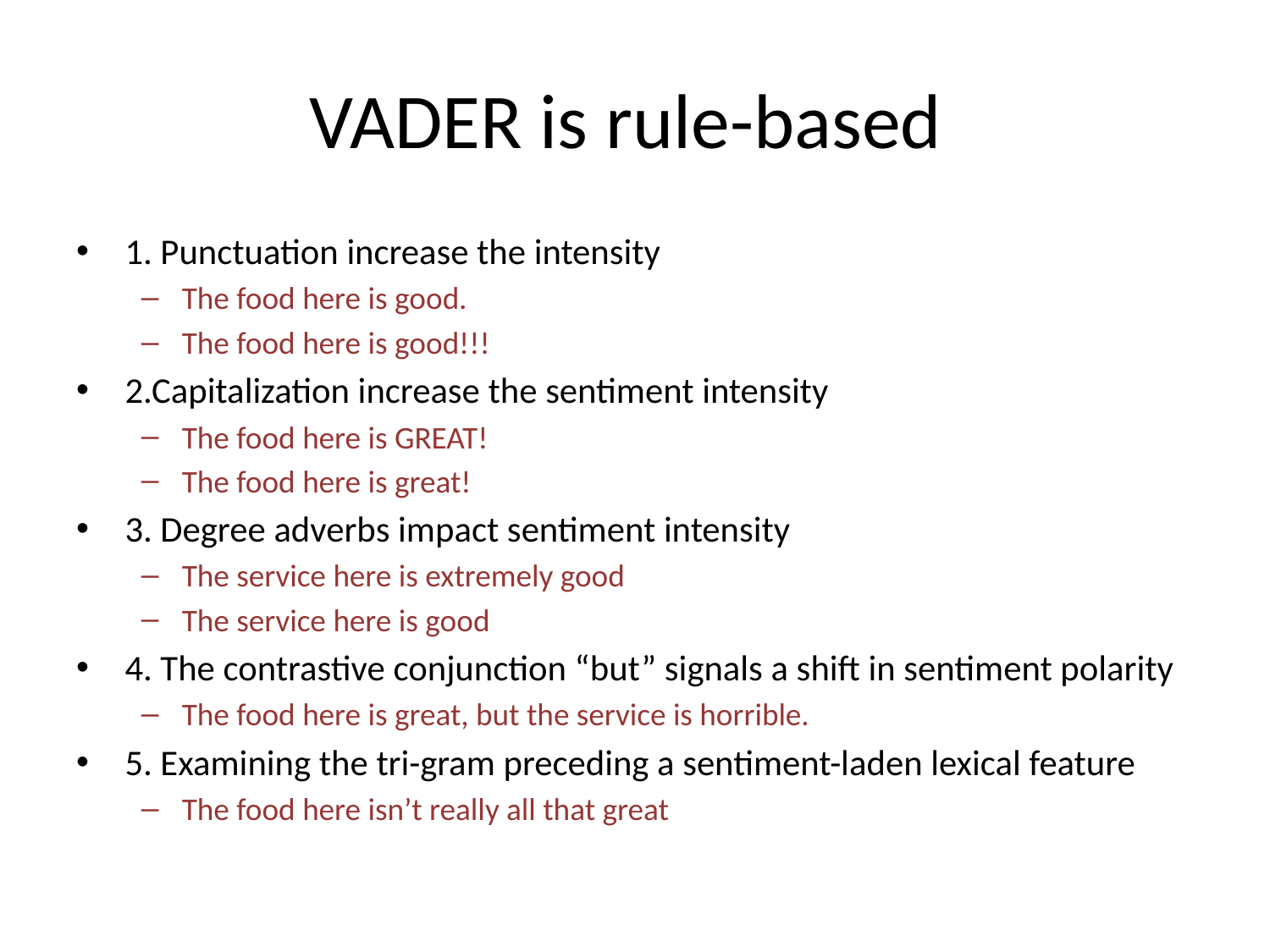

# VADER is rule-based
1. Punctuation increase the intensity
The food here is good.
The food here is good!!!
2.Capitalization increase the sentiment intensity
The food here is GREAT!
The food here is great!
3. Degree adverbs impact sentiment intensity
The service here is extremely good
The service here is good
4. The contrastive conjunction “but” signals a shift in sentiment polarity
The food here is great, but the service is horrible.
5. Examining the tri-gram preceding a sentiment-laden lexical feature
The food here isn’t really all that great